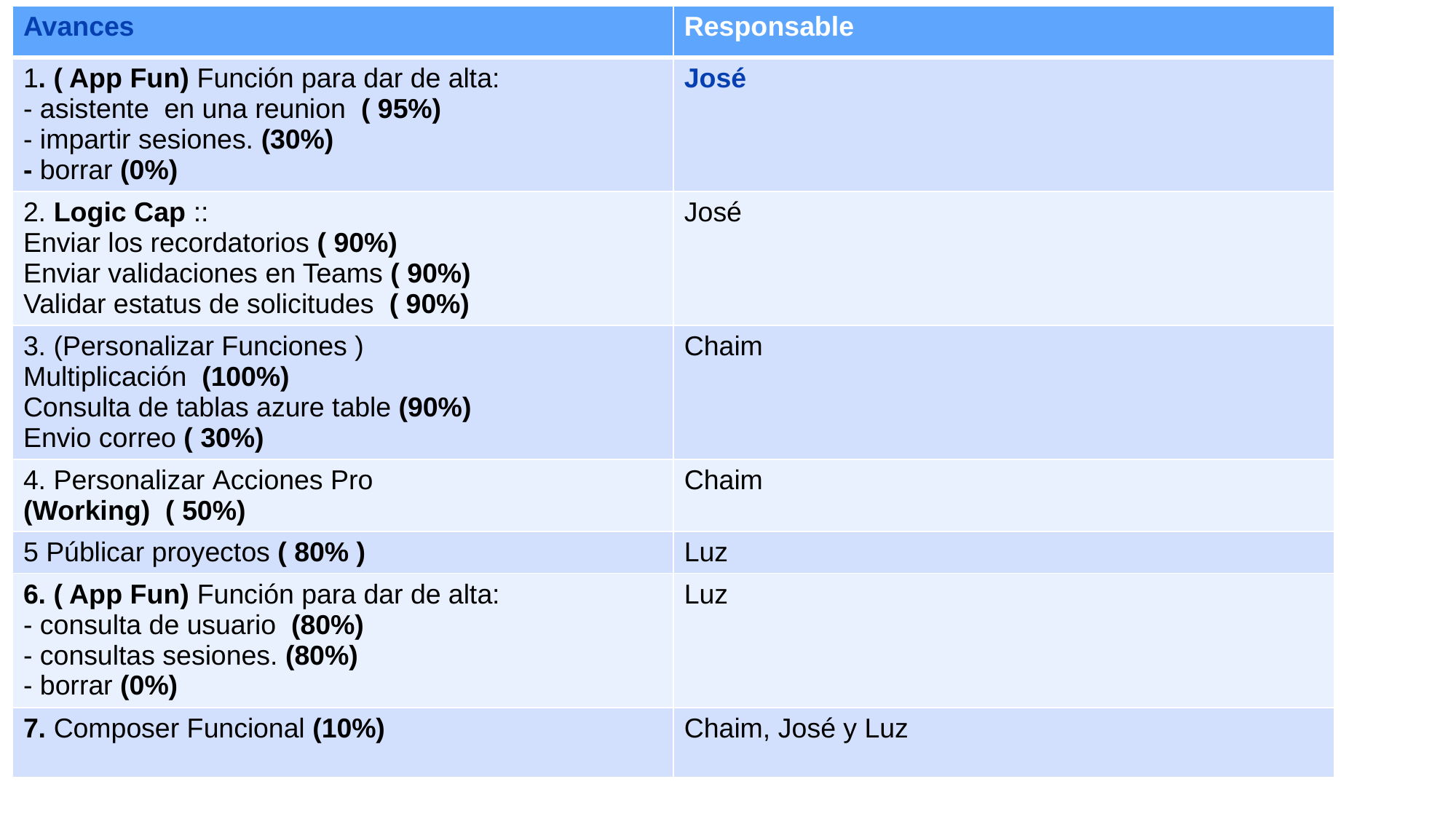

| Avances | Responsable |
| --- | --- |
| 1. ( App Fun) Función para dar de alta:  - asistente  en una reunion  ( 95%)  - impartir sesiones. (30%)  - borrar (0%) | José |
| 2. Logic Cap :: Enviar los recordatorios ( 90%)  Enviar validaciones en Teams ( 90%)  Validar estatus de solicitudes  ( 90%) | José |
| 3. (Personalizar Funciones ) Multiplicación  (100%)  Consulta de tablas azure table (90%)  Envio correo ( 30%) | Chaim |
| 4. Personalizar Acciones Pro   (Working)  ( 50%) | Chaim |
| 5 Públicar proyectos ( 80% ) | Luz |
| 6. ( App Fun) Función para dar de alta:  - consulta de usuario  (80%)  - consultas sesiones. (80%)   - borrar (0%) | Luz |
| 7. Composer Funcional (10%) | Chaim, José y Luz |